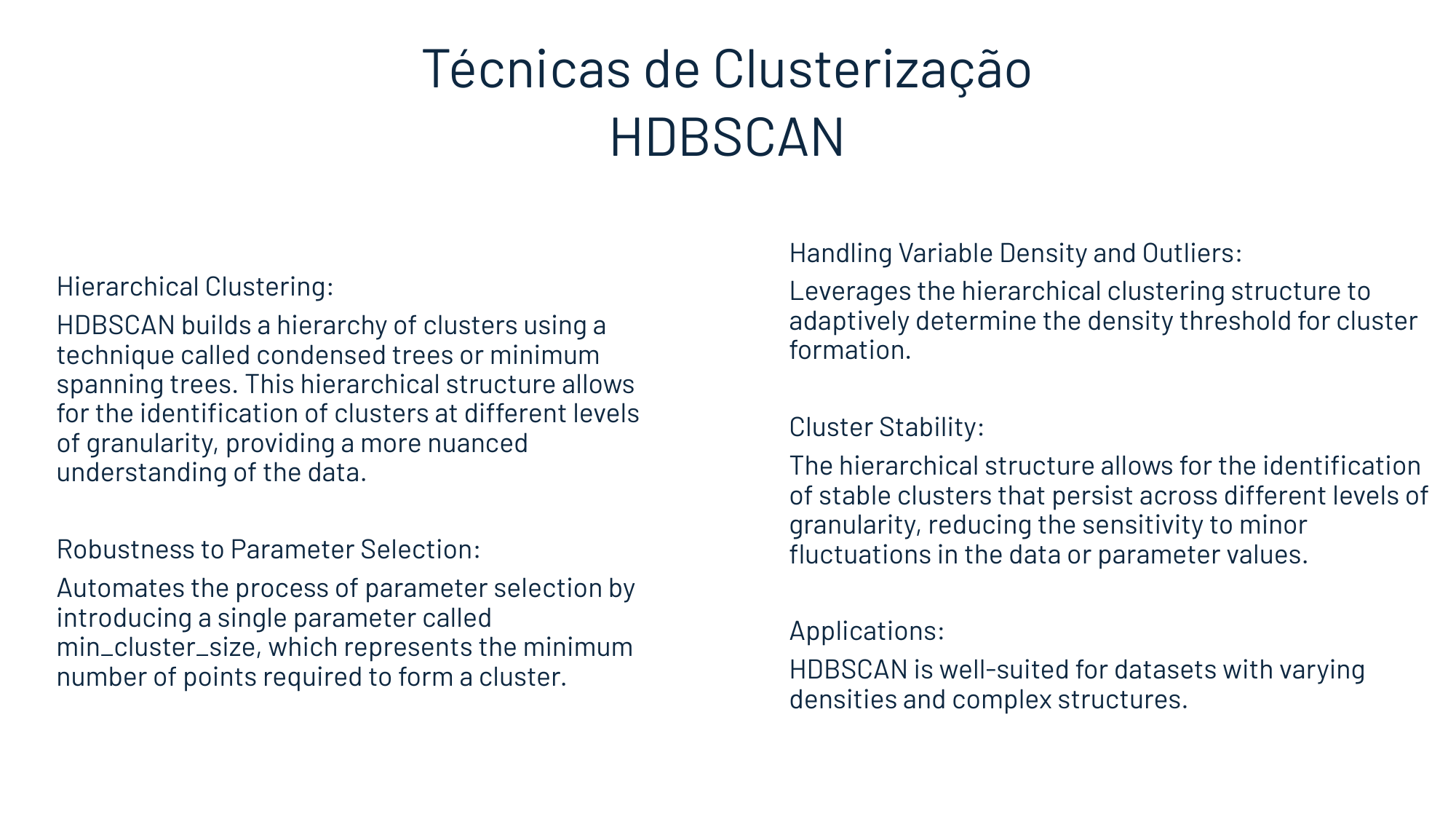

Técnicas de Clusterização
HDBSCAN
Hierarchical Clustering:
HDBSCAN builds a hierarchy of clusters using a technique called condensed trees or minimum spanning trees. This hierarchical structure allows for the identification of clusters at different levels of granularity, providing a more nuanced understanding of the data.

Robustness to Parameter Selection:
Automates the process of parameter selection by introducing a single parameter called min_cluster_size, which represents the minimum number of points required to form a cluster.
Handling Variable Density and Outliers:
Leverages the hierarchical clustering structure to adaptively determine the density threshold for cluster formation.

Cluster Stability:
The hierarchical structure allows for the identification of stable clusters that persist across different levels of granularity, reducing the sensitivity to minor fluctuations in the data or parameter values.

Applications:
HDBSCAN is well-suited for datasets with varying densities and complex structures.